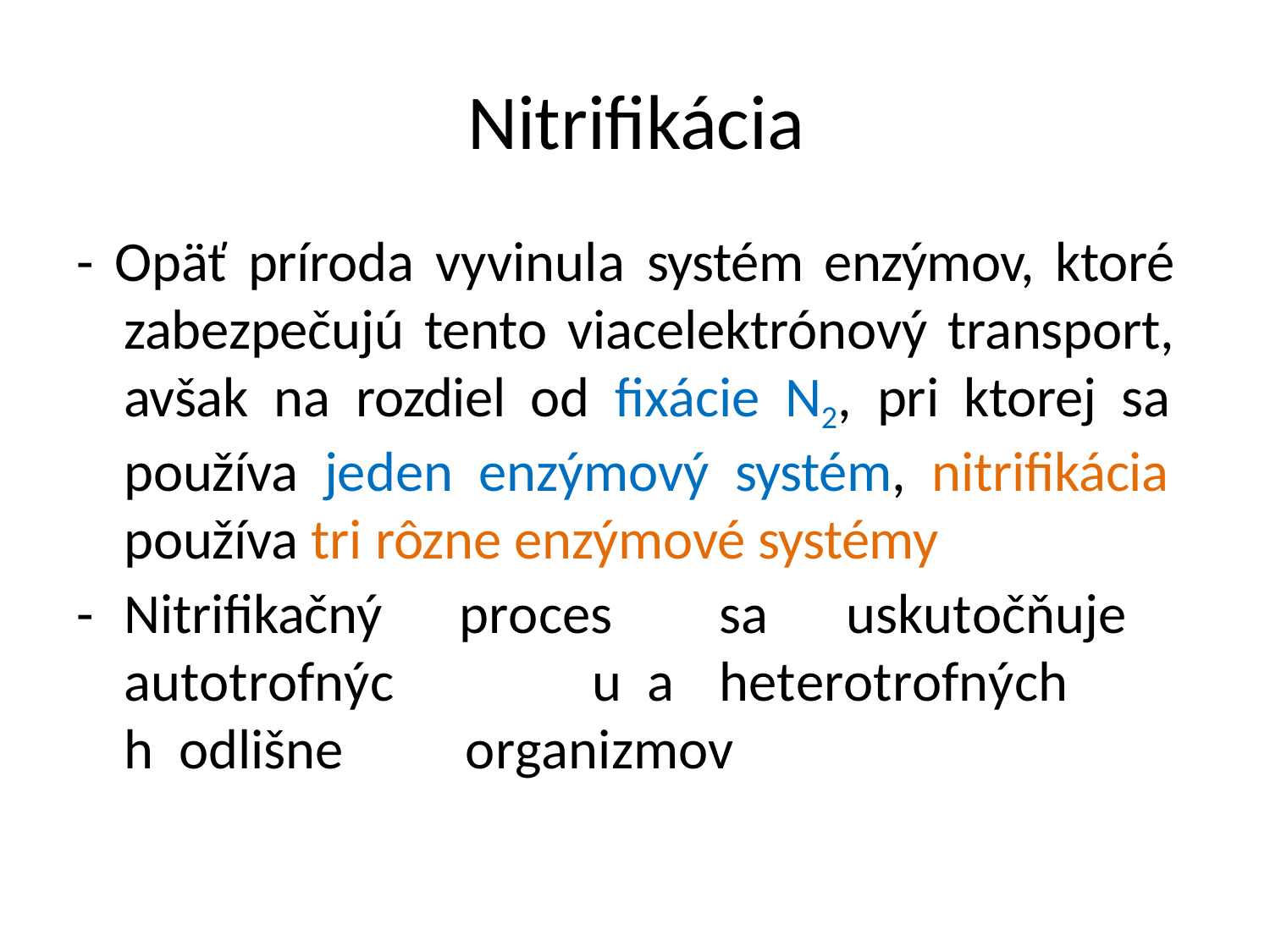

# Nitrifikácia
- Opäť príroda vyvinula systém enzýmov, ktoré  zabezpečujú tento viacelektrónový transport,  avšak na rozdiel od fixácie N2, pri ktorej sa  používa jeden enzýmový systém, nitrifikácia  používa tri rôzne enzýmové systémy
-	Nitrifikačný  autotrofných  odlišne
proces	sa	uskutočňuje	u  a	heterotrofných	organizmov